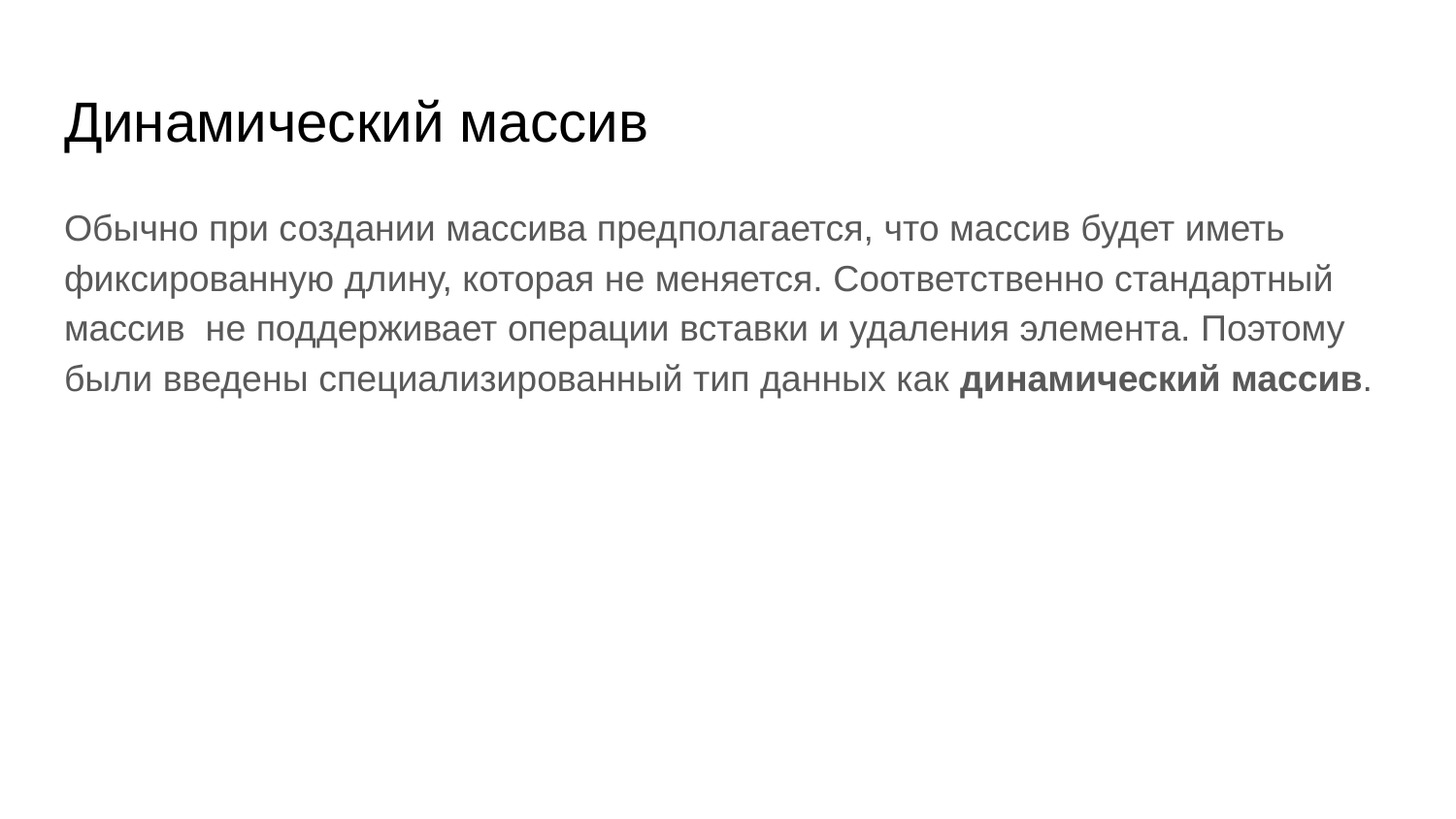

# Динамический массив
Обычно при создании массива предполагается, что массив будет иметь фиксированную длину, которая не меняется. Соответственно стандартный массив  не поддерживает операции вставки и удаления элемента. Поэтому были введены специализированный тип данных как динамический массив.